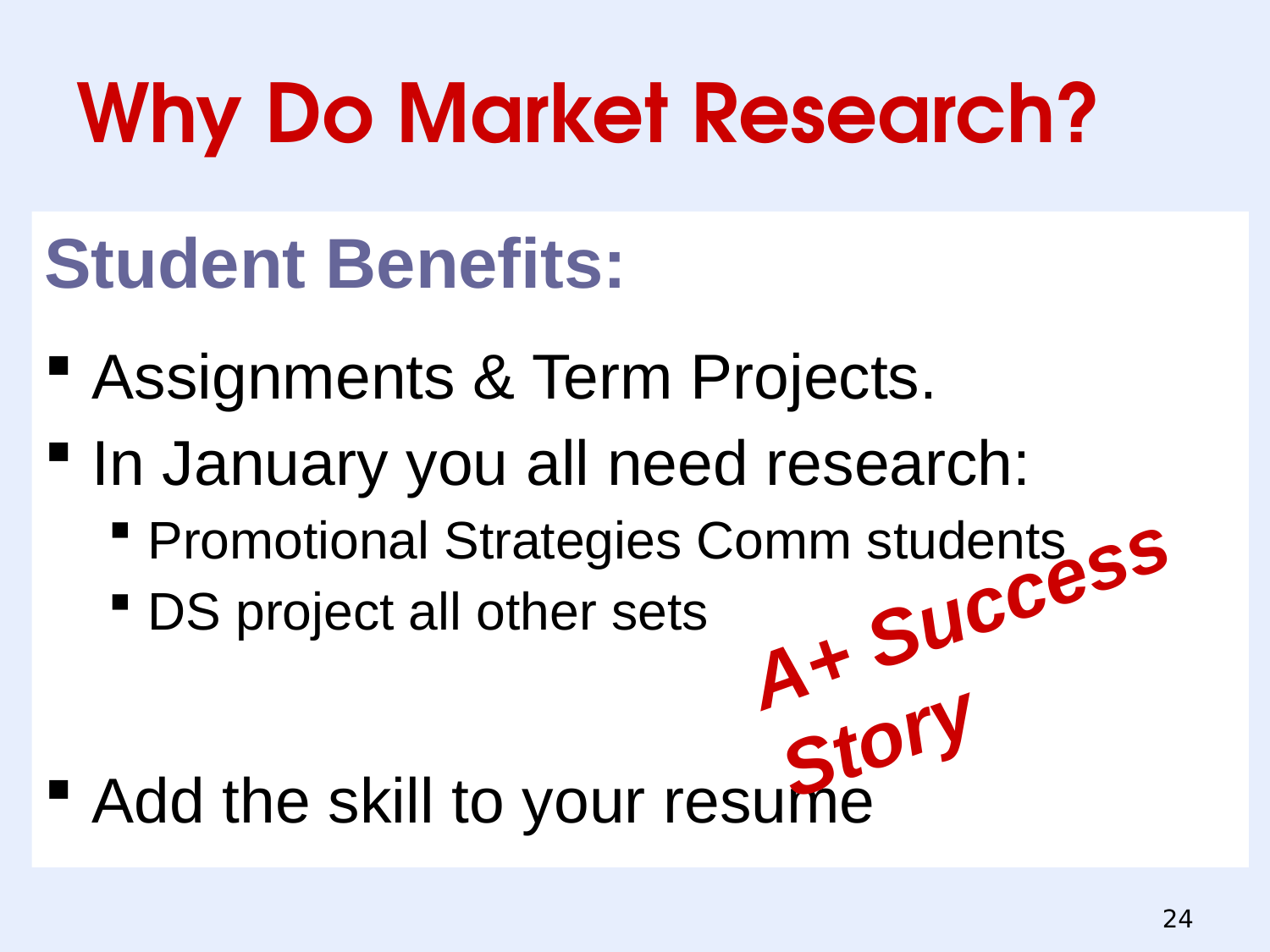

# Why Do Market Research?
Student Benefits:

Assignments & Term Projects.
In January you all need research:
Promotional Strategies Comm students
DS project all other sets

Add the skill to your resume
A+ Success Story

24